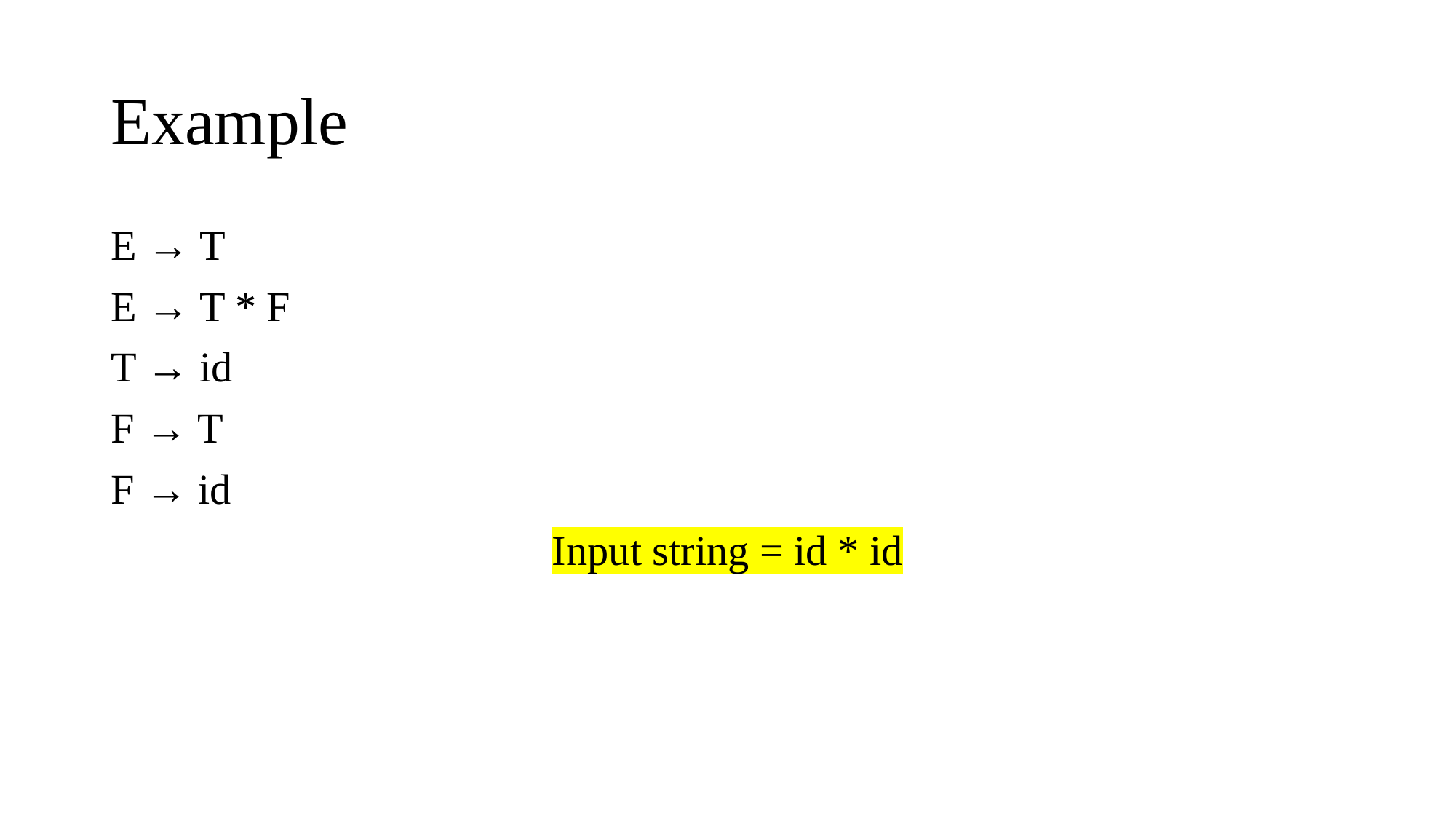

# Example
E → T
E → T * F
T → id
F → T
F → id
Input string = id * id